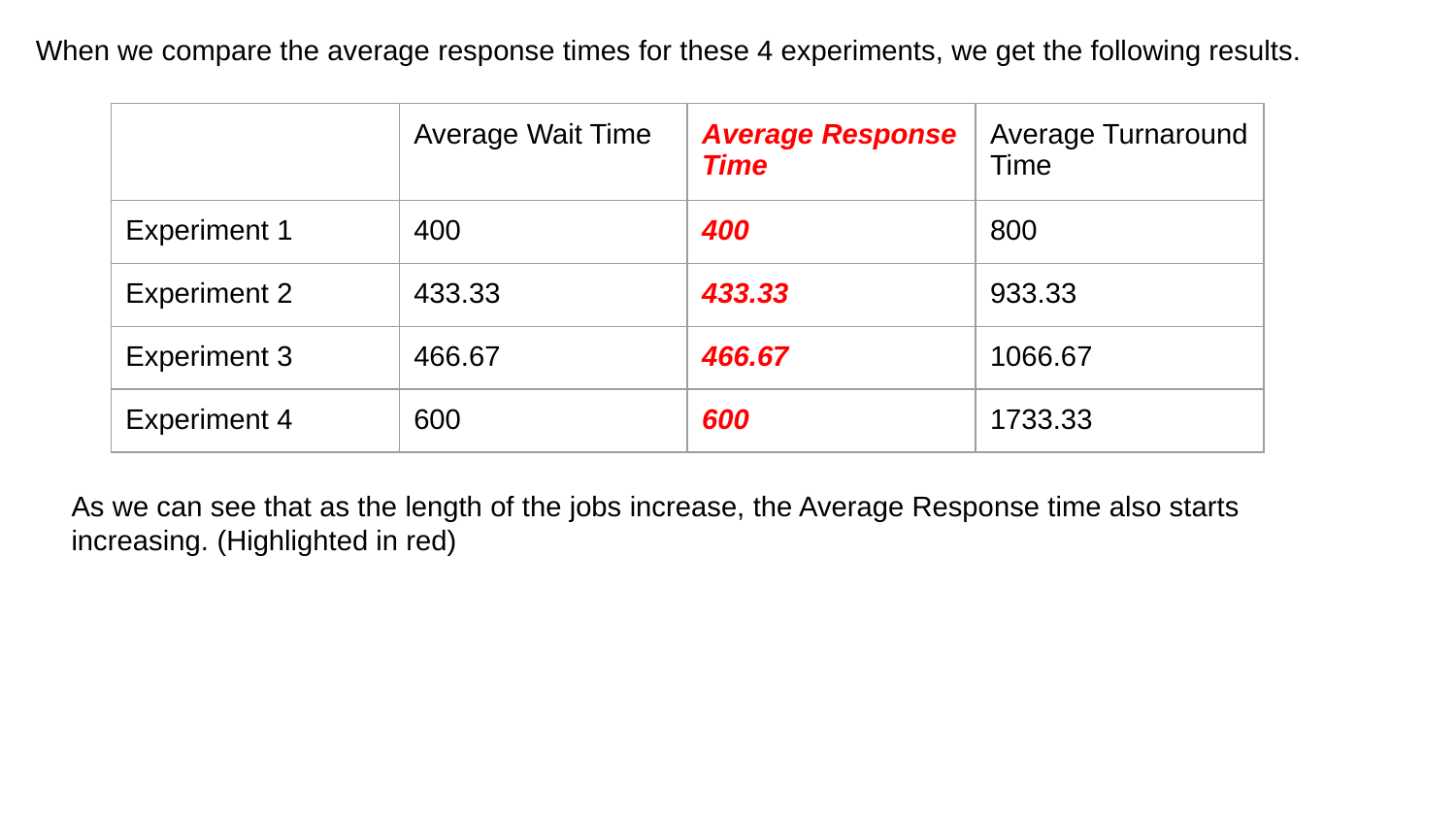

When we compare the average response times for these 4 experiments, we get the following results.
|  | Average Wait Time | Average Response Time | Average Turnaround Time |
| --- | --- | --- | --- |
| Experiment 1 | 400 | 400 | 800 |
| Experiment 2 | 433.33 | 433.33 | 933.33 |
| Experiment 3 | 466.67 | 466.67 | 1066.67 |
| Experiment 4 | 600 | 600 | 1733.33 |
As we can see that as the length of the jobs increase, the Average Response time also starts increasing. (Highlighted in red)